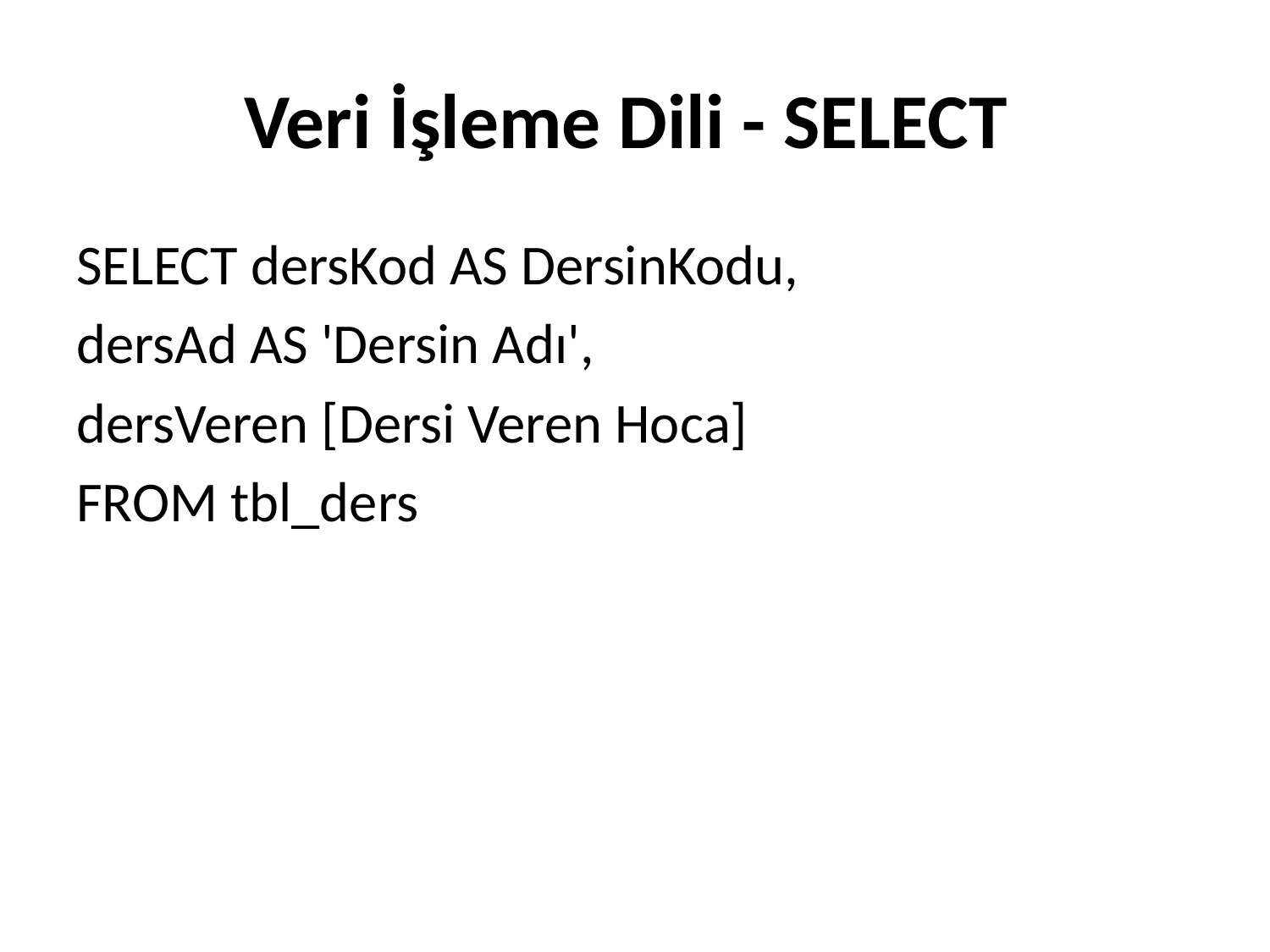

# Veri İşleme Dili - SELECT
SELECT dersKod AS DersinKodu,
dersAd AS 'Dersin Adı',
dersVeren [Dersi Veren Hoca]
FROM tbl_ders